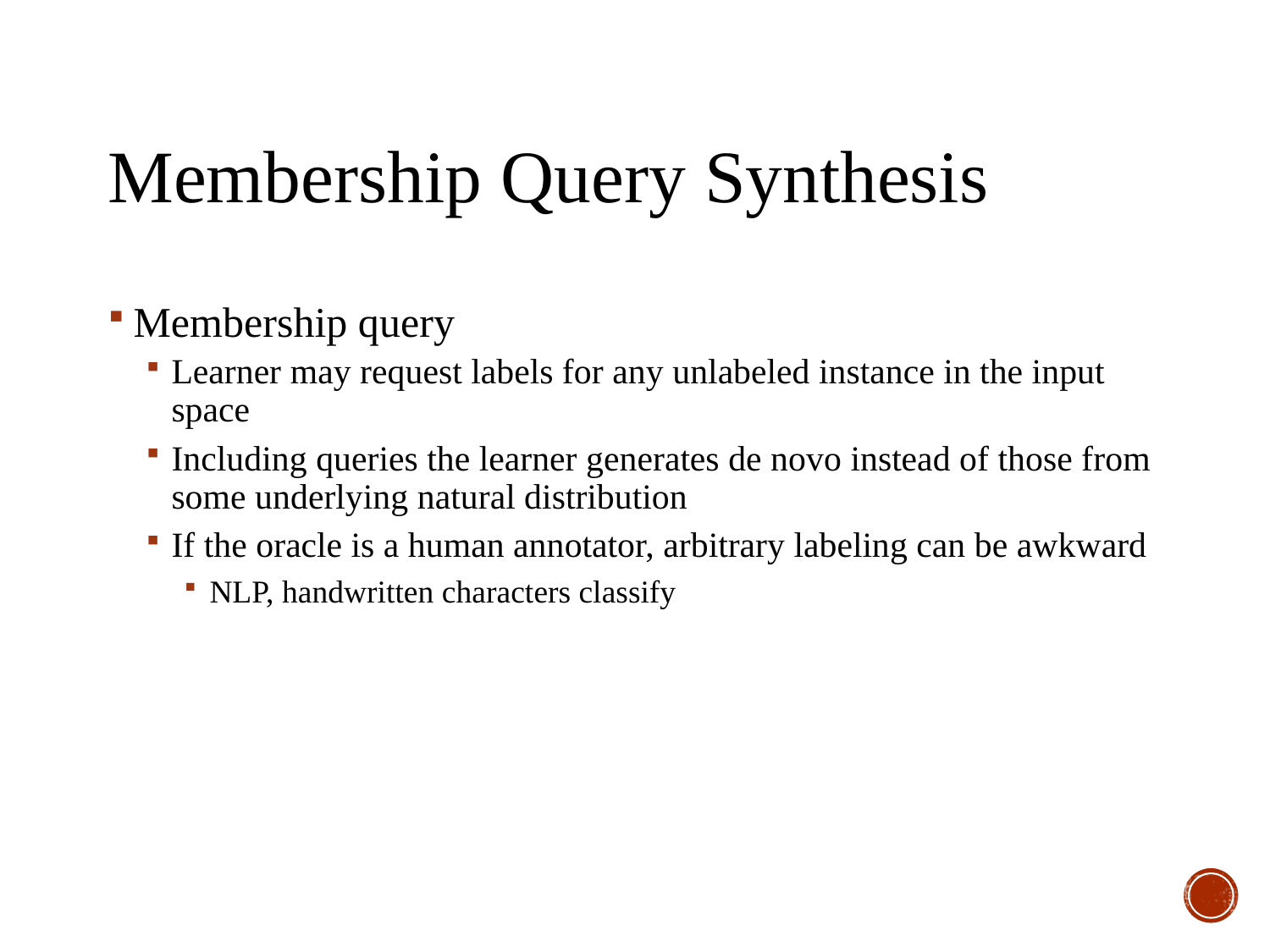

# Membership Query Synthesis
Membership query
Learner may request labels for any unlabeled instance in the input space
Including queries the learner generates de novo instead of those from some underlying natural distribution
If the oracle is a human annotator, arbitrary labeling can be awkward
NLP, handwritten characters classify